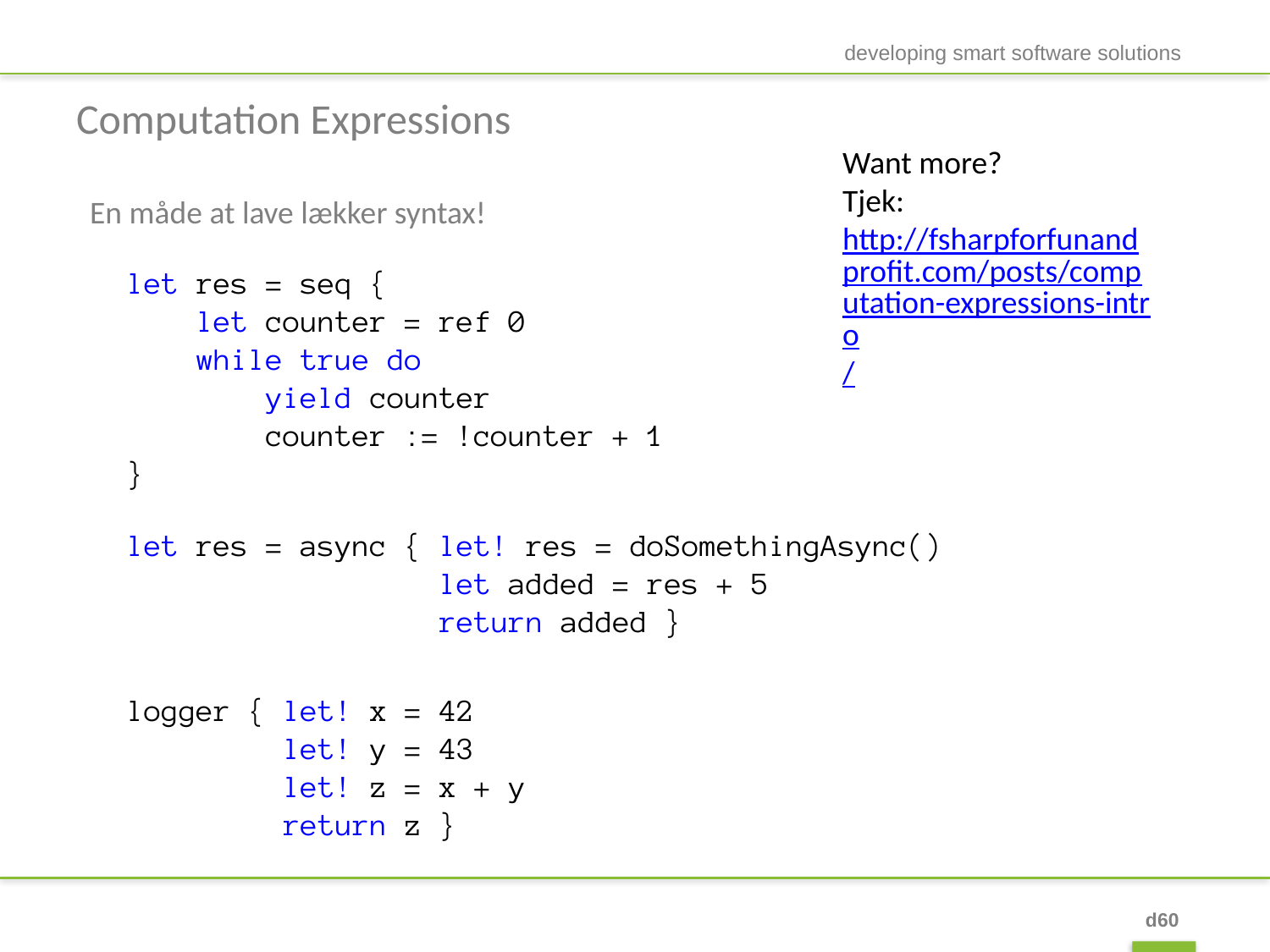

developing smart software solutions
# Computation Expressions
Want more?
Tjek: http://fsharpforfunandprofit.com/posts/computation-expressions-intro/

En måde at lave lækker syntax!
let res = seq {
    let counter = ref 0
    while true do
        yield counter
        counter := !counter + 1
}
let res = async { let! res = doSomethingAsync()
                  let added = res + 5
                  return added }
logger { let! x = 42
         let! y = 43
         let! z = x + y
         return z }
d60